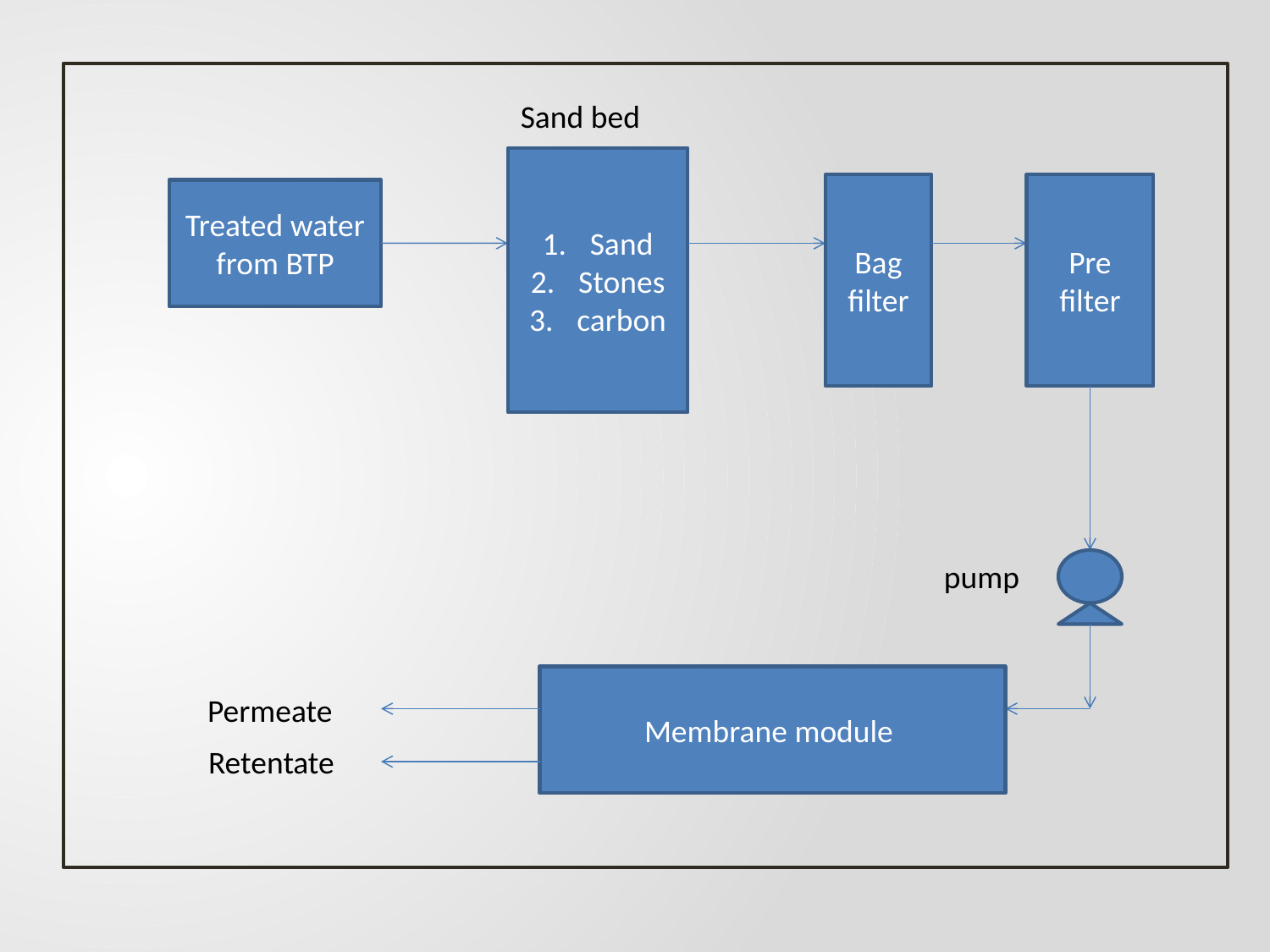

Sand bed
Sand
Stones
carbon
Bag filter
Pre filter
Treated water from BTP

pump

Membrane module
Permeate
Retentate